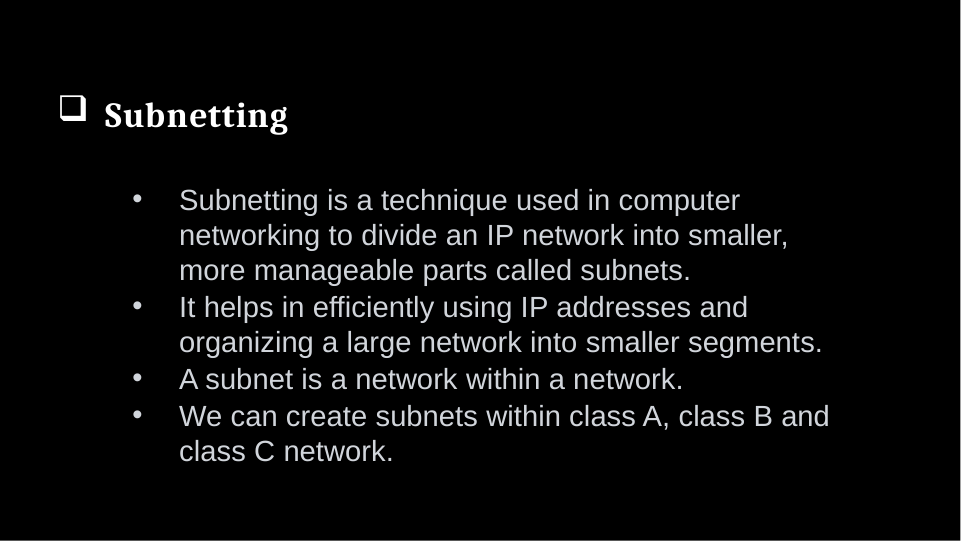

Confidentiality
Integrity
Availability
Authentication
Authorization
Encryption
Accountability and Auditing

Incident Response and Recovery

Subnetting

Subnetting is a technique used in computer networking to divide an IP network into smaller, more manageable parts called subnets.
It helps in efficiently using IP addresses and organizing a large network into smaller segments.
A subnet is a network within a network.
We can create subnets within class A, class B and class C network.